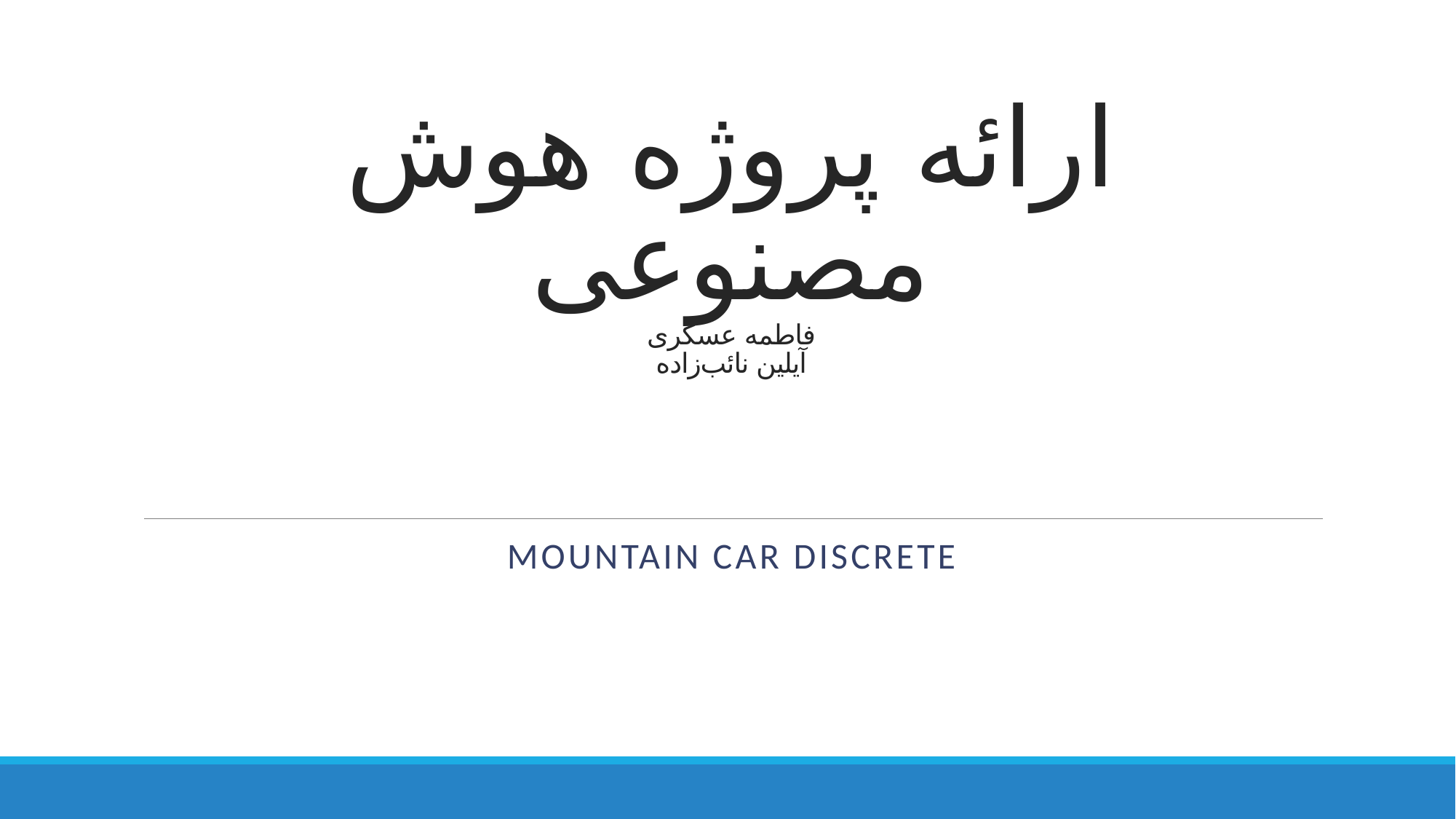

# ارائه پروژه هوش مصنوعی فاطمه عسکری آیلین نائب‌زاده
Mountain car Discrete